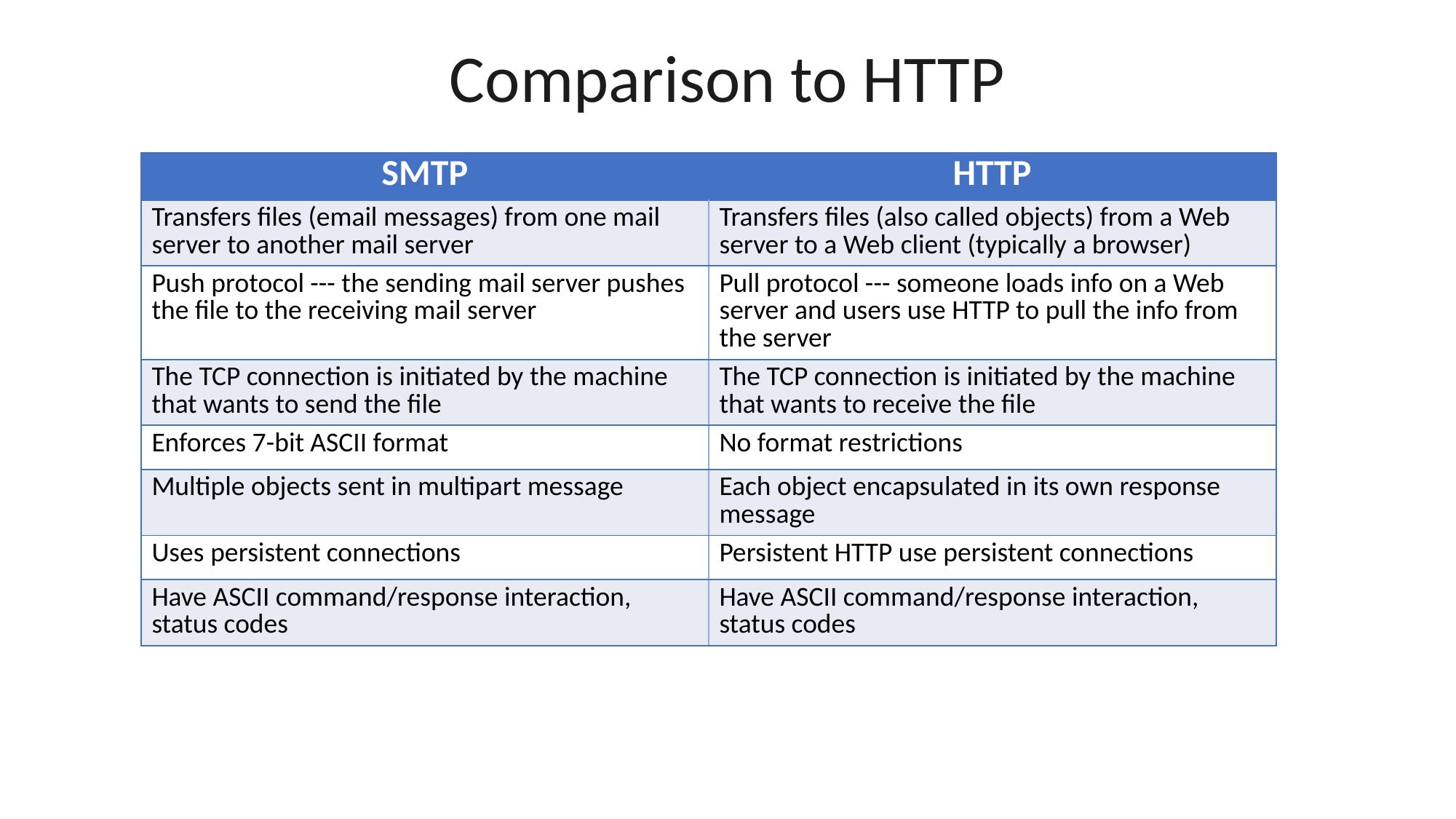

# Comparison to HTTP
| SMTP | HTTP |
| --- | --- |
| Transfers files (email messages) from one mail server to another mail server | Transfers files (also called objects) from a Web server to a Web client (typically a browser) |
| Push protocol --- the sending mail server pushes the file to the receiving mail server | Pull protocol --- someone loads info on a Web server and users use HTTP to pull the info from the server |
| The TCP connection is initiated by the machine that wants to send the file | The TCP connection is initiated by the machine that wants to receive the file |
| Enforces 7-bit ASCII format | No format restrictions |
| Multiple objects sent in multipart message | Each object encapsulated in its own response message |
| Uses persistent connections | Persistent HTTP use persistent connections |
| Have ASCII command/response interaction, status codes | Have ASCII command/response interaction, status codes |